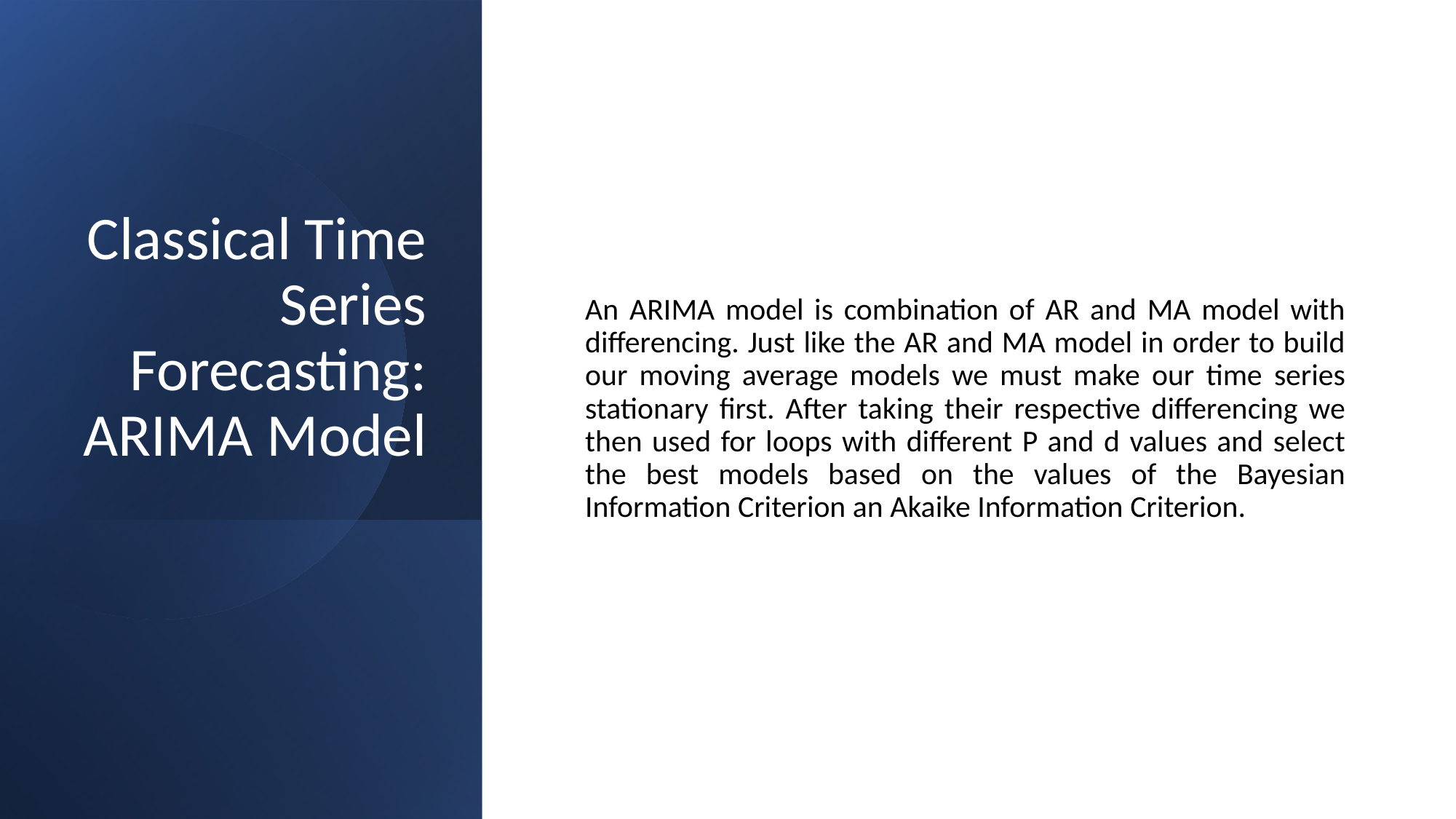

Classical Time Series Forecasting: ARIMA Model
An ARIMA model is combination of AR and MA model with differencing. Just like the AR and MA model in order to build our moving average models we must make our time series stationary first. After taking their respective differencing we then used for loops with different P and d values and select the best models based on the values of the Bayesian Information Criterion an Akaike Information Criterion.